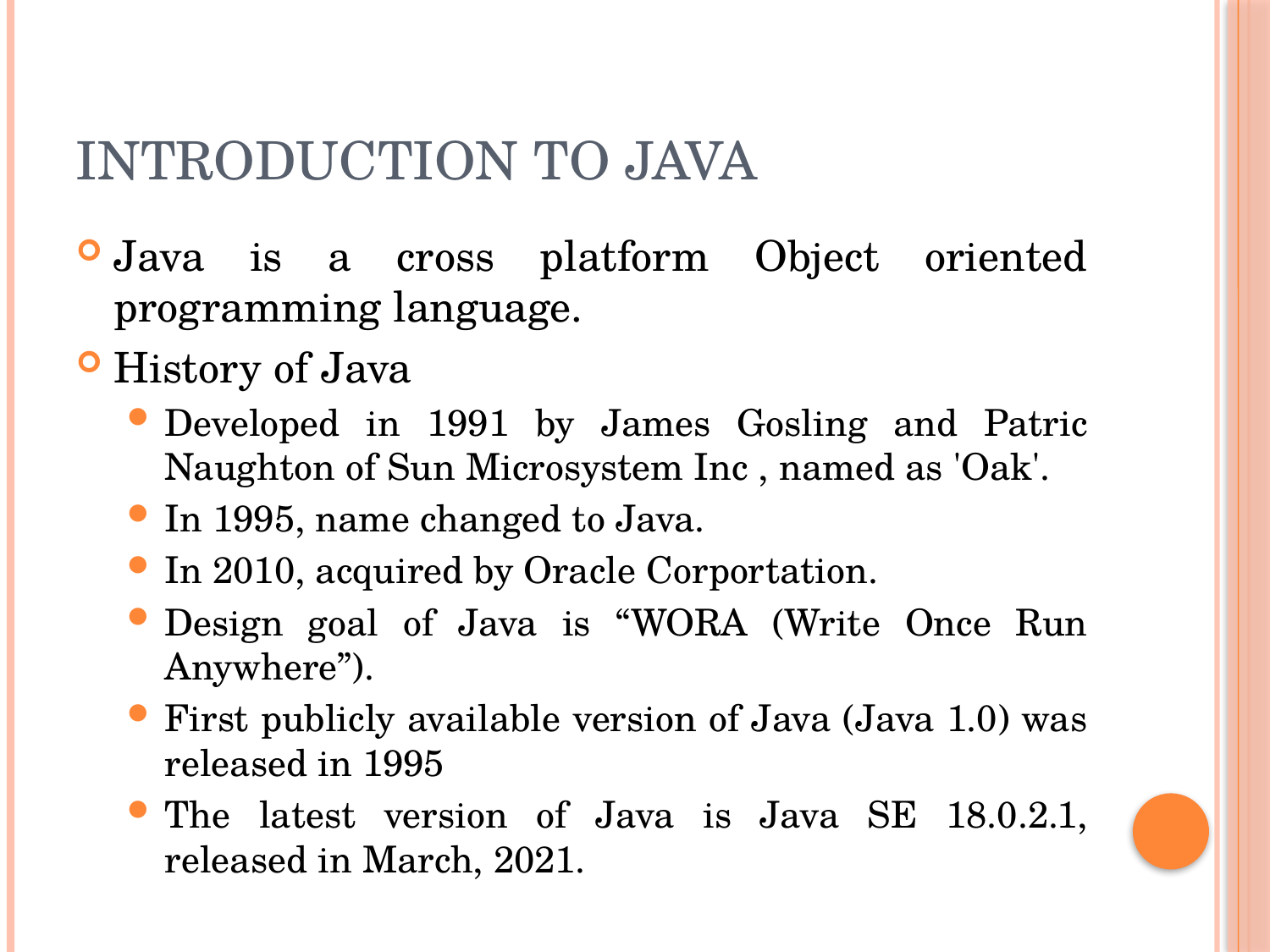

# Introduction To Java
Java is a cross platform Object oriented programming language.
History of Java
Developed in 1991 by James Gosling and Patric Naughton of Sun Microsystem Inc , named as 'Oak'.
In 1995, name changed to Java.
In 2010, acquired by Oracle Corportation.
Design goal of Java is “WORA (Write Once Run Anywhere”).
First publicly available version of Java (Java 1.0) was released in 1995
The latest version of Java is Java SE 18.0.2.1, released in March, 2021.